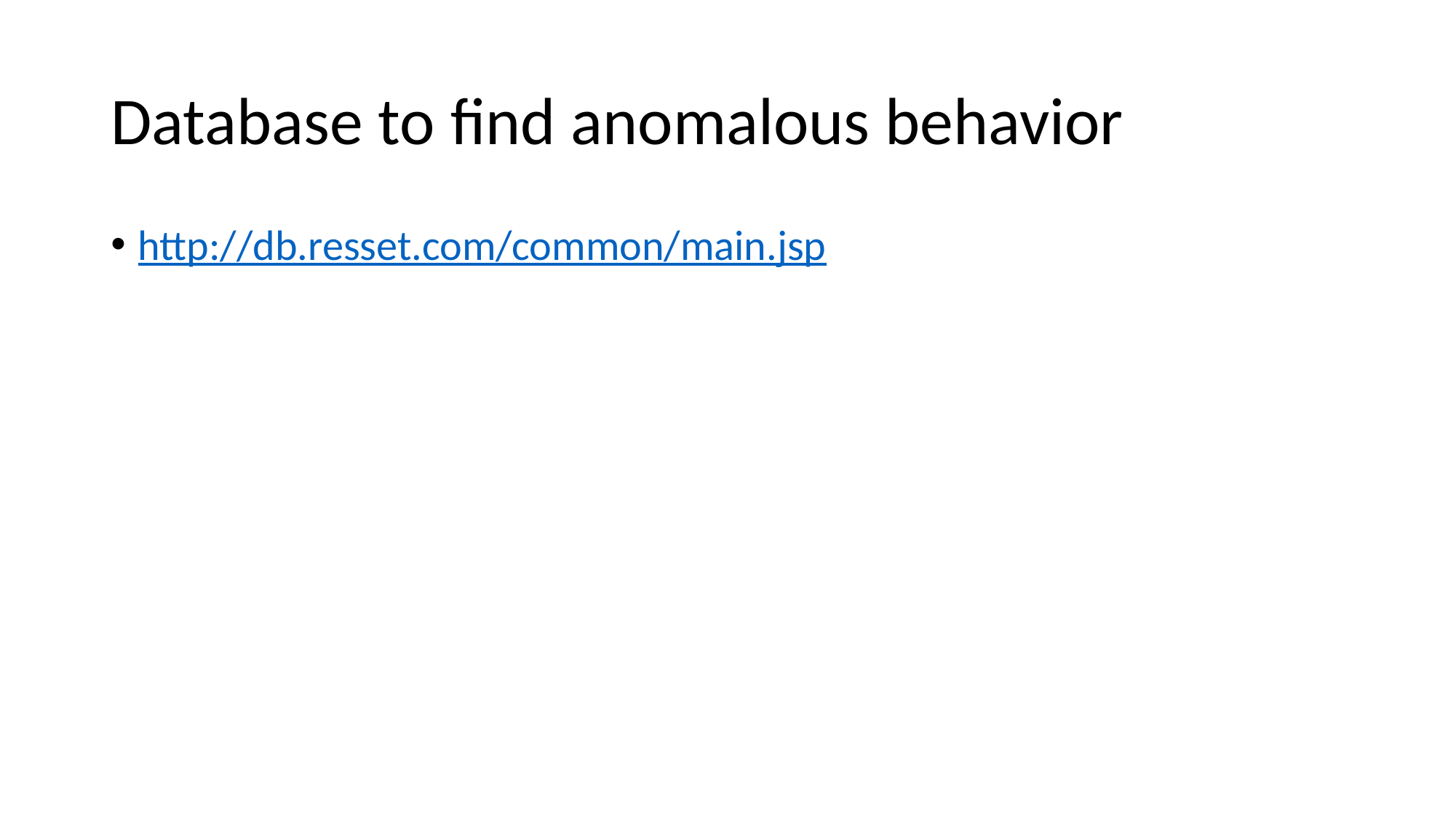

# Database to find anomalous behavior
http://db.resset.com/common/main.jsp